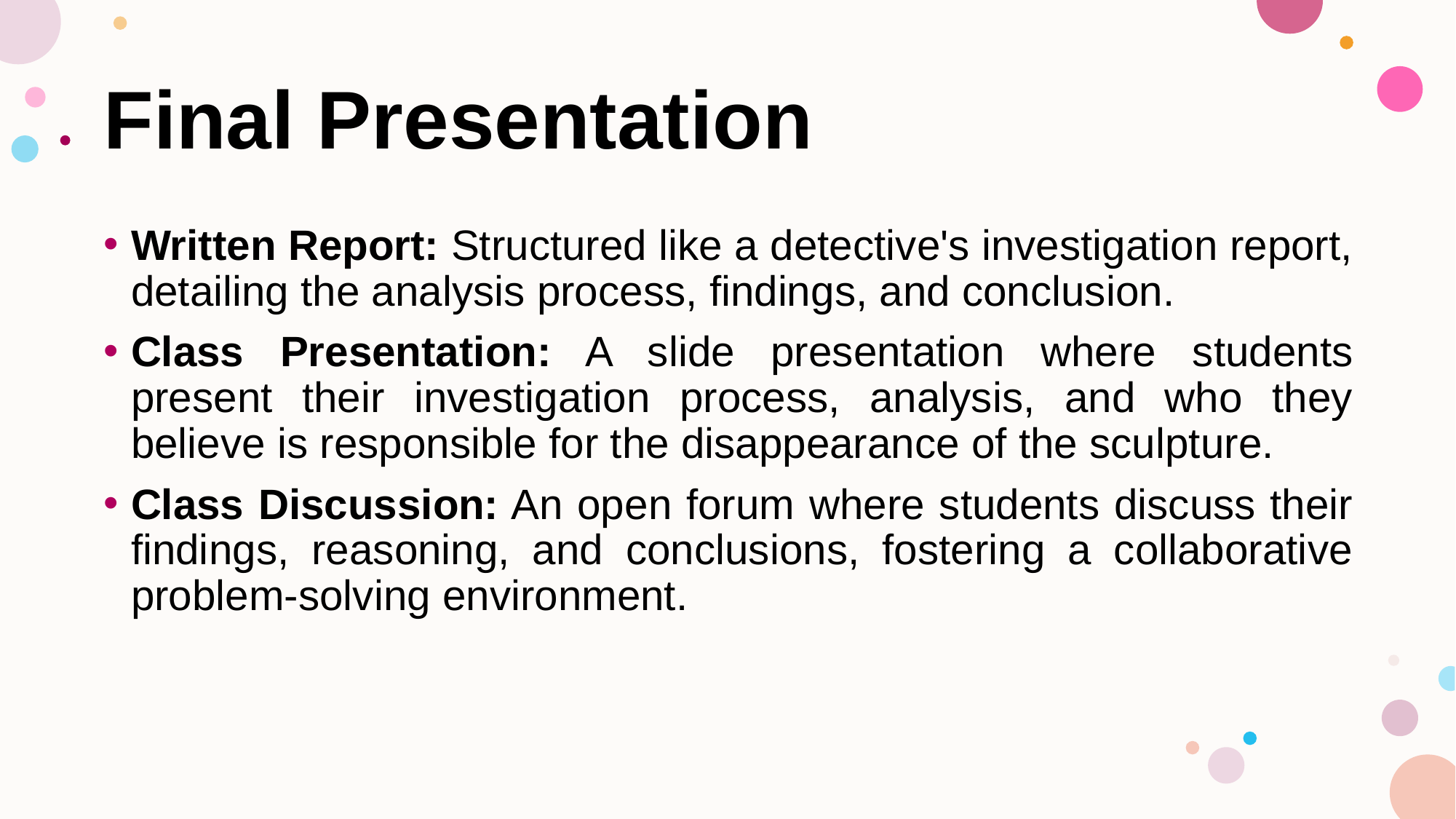

# Final Presentation
Written Report: Structured like a detective's investigation report, detailing the analysis process, findings, and conclusion.
Class Presentation: A slide presentation where students present their investigation process, analysis, and who they believe is responsible for the disappearance of the sculpture.
Class Discussion: An open forum where students discuss their findings, reasoning, and conclusions, fostering a collaborative problem-solving environment.